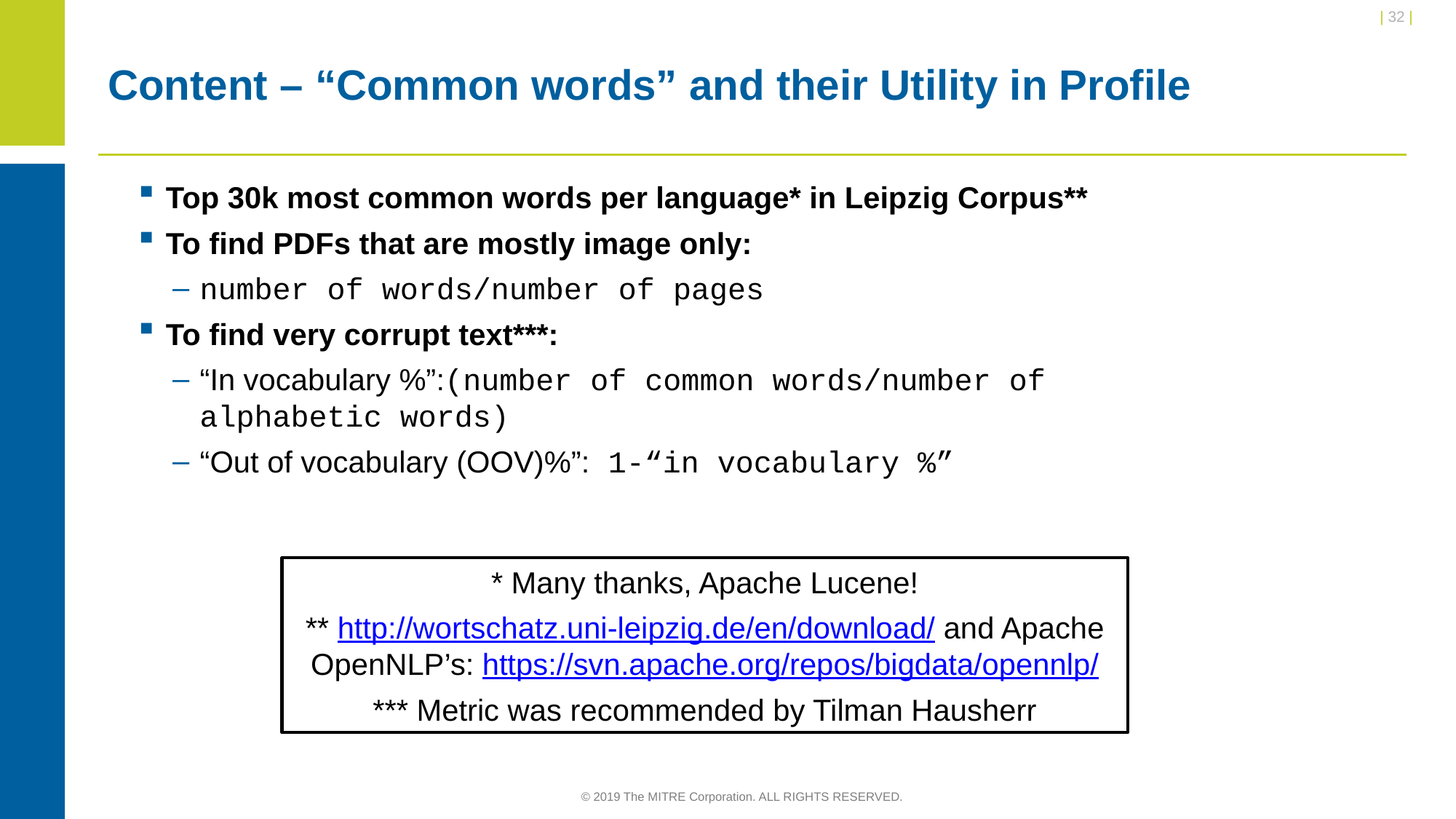

| 32 |
# Content – “Common words” and their Utility in Profile
Top 30k most common words per language* in Leipzig Corpus**
To find PDFs that are mostly image only:
number of words/number of pages
To find very corrupt text***:
“In vocabulary %”:(number of common words/number of alphabetic words)
“Out of vocabulary (OOV)%”: 1-“in vocabulary %”
* Many thanks, Apache Lucene!
** http://wortschatz.uni-leipzig.de/en/download/ and Apache OpenNLP’s: https://svn.apache.org/repos/bigdata/opennlp/
*** Metric was recommended by Tilman Hausherr